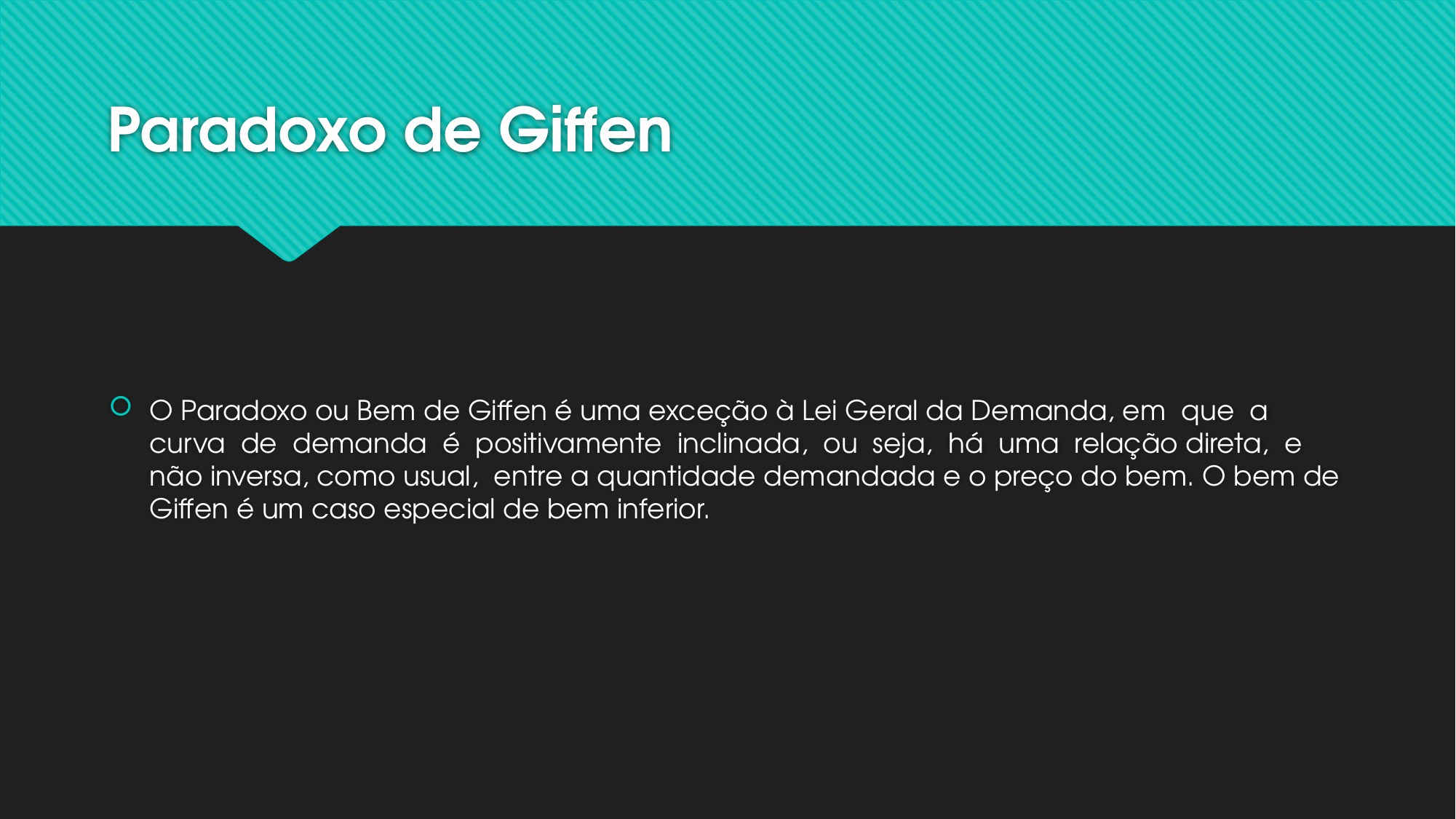

# Paradoxo de Giffen
O Paradoxo ou Bem de Giffen é uma exceção à Lei Geral da Demanda, em  que  a  curva  de  demanda  é  positivamente  inclinada,  ou  seja,  há  uma  relação direta,  e não inversa, como usual,  entre a quantidade demandada e o preço do bem. O bem de Giffen é um caso especial de bem inferior.